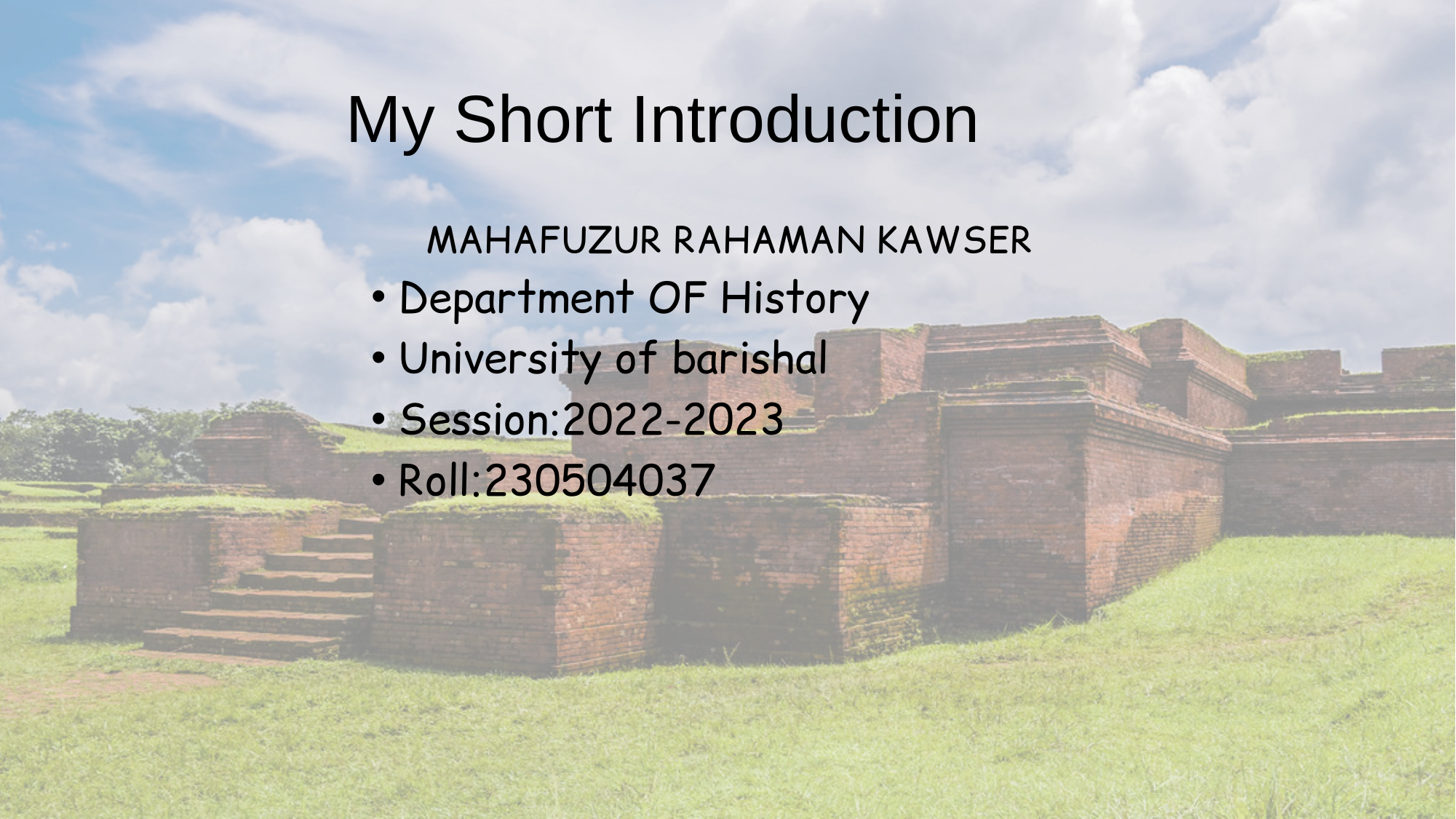

# My Short Introduction
MAHAFUZUR RAHAMAN KAWSER
Department OF History
University of barishal
Session:2022-2023
Roll:230504037